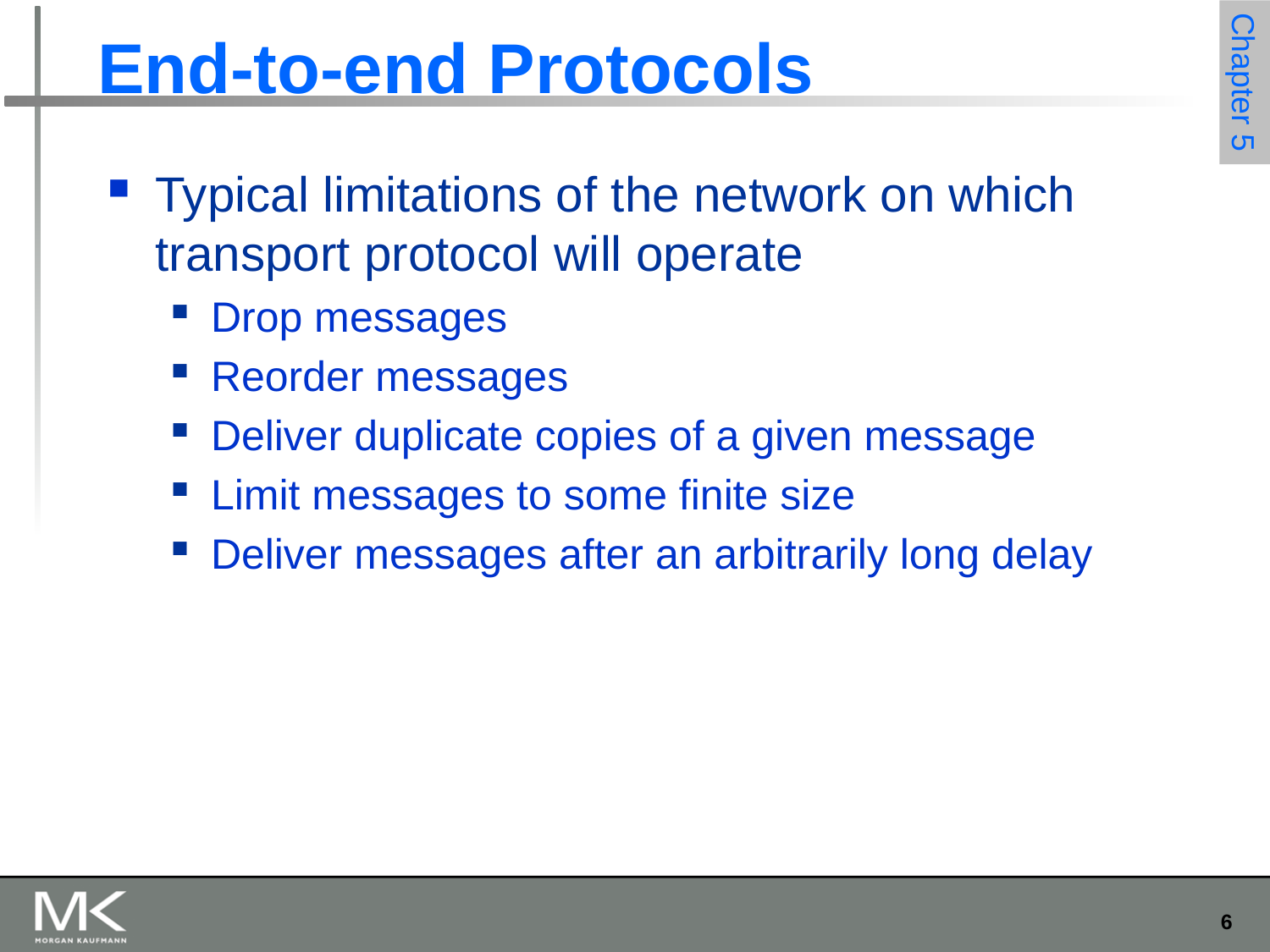

# End-to-end Protocols
Typical limitations of the network on which transport protocol will operate
Drop messages
Reorder messages
Deliver duplicate copies of a given message
Limit messages to some finite size
Deliver messages after an arbitrarily long delay